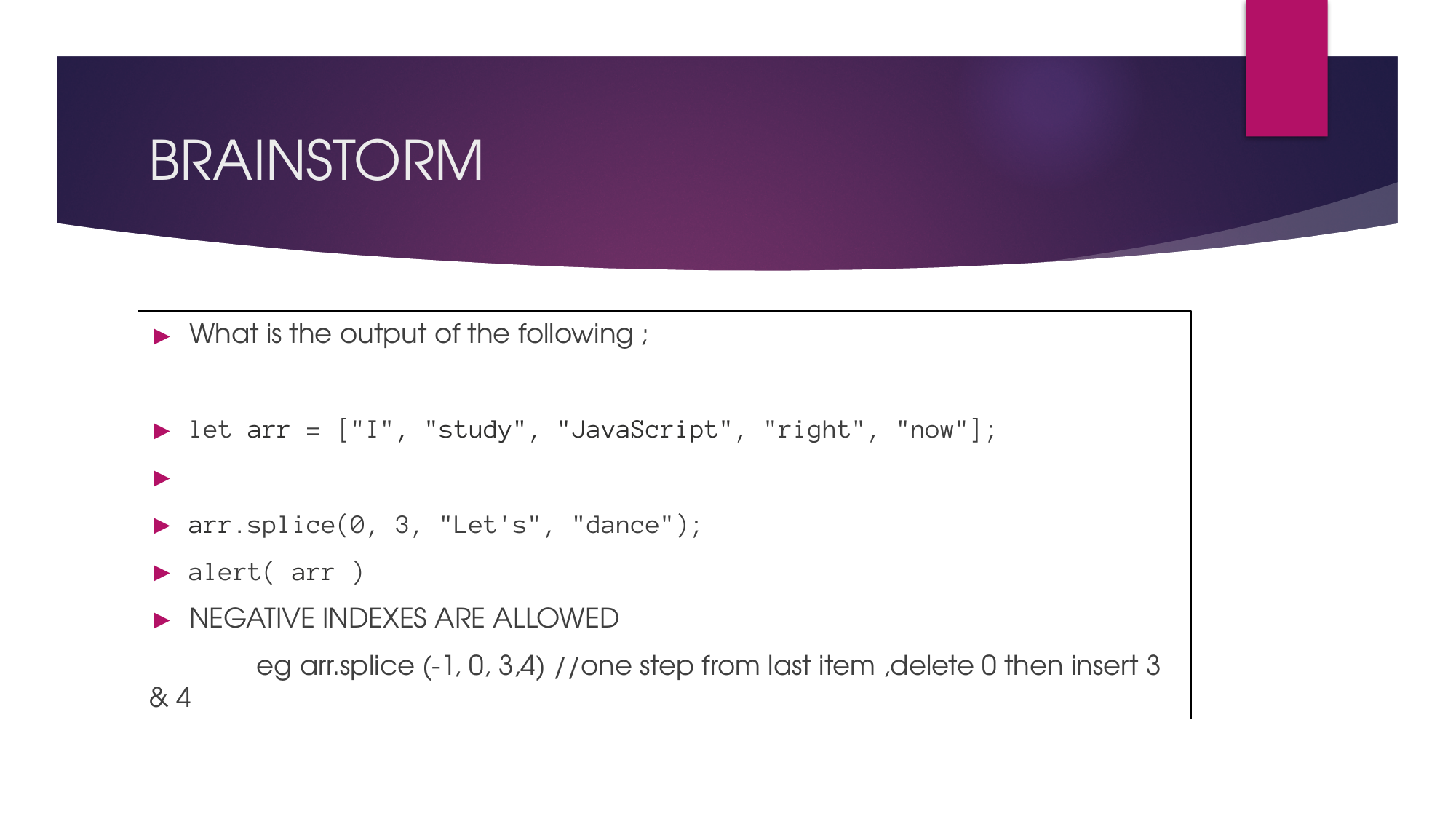

# BRAINSTORM
What is the output of the following ;

let arr = ["I", "study", "JavaScript", "right", "now"];
// remove 3 first elements and replace them with another
arr.splice(0, 3, "Let's", "dance");
alert( arr ) // now ["Let's", "dance", "right", "now"]
NEGATIVE INDEXES ARE ALLOWED
	eg arr.splice (-1, 0, 3,4) //one step from last item ,delete 0 then insert 3 & 4